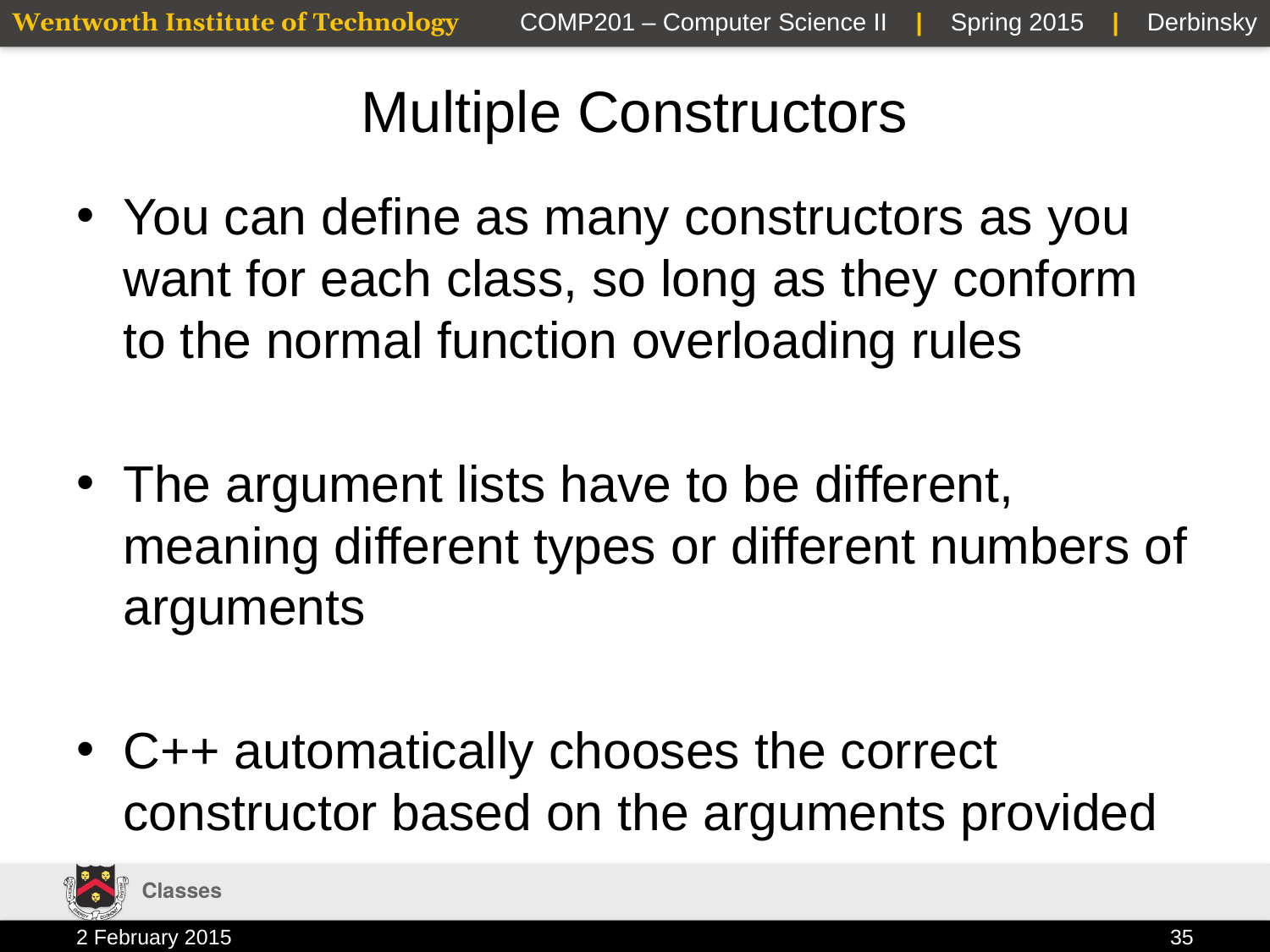

# Multiple Constructors
You can define as many constructors as you want for each class, so long as they conform to the normal function overloading rules

The argument lists have to be different, meaning different types or different numbers of arguments

C++ automatically chooses the correct constructor based on the arguments provided

Classes
2 February 2015
35